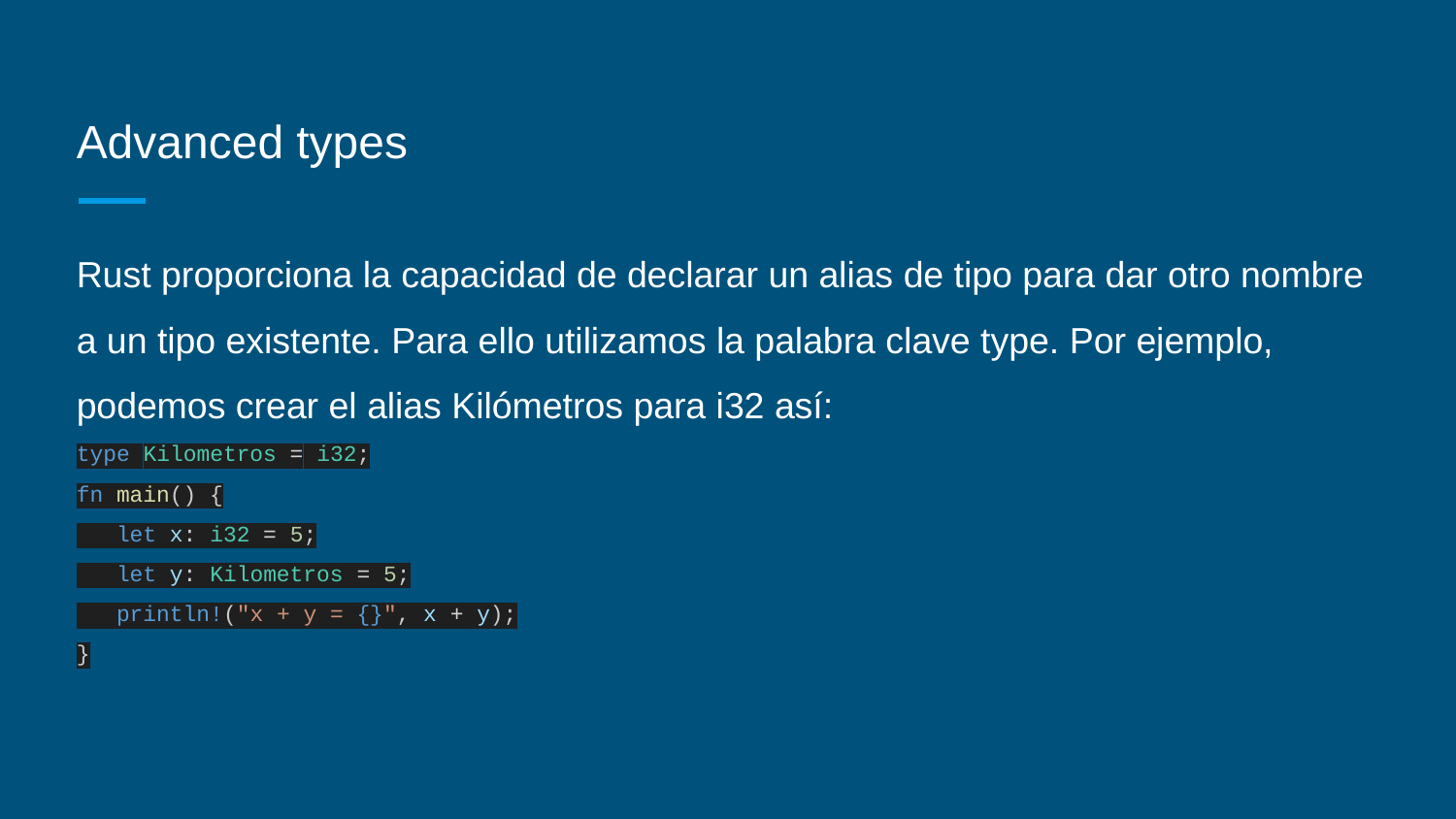

# Advanced types
Rust proporciona la capacidad de declarar un alias de tipo para dar otro nombre a un tipo existente. Para ello utilizamos la palabra clave type. Por ejemplo, podemos crear el alias Kilómetros para i32 así:
type Kilometros = i32;
fn main() {
   let x: i32 = 5;
   let y: Kilometros = 5;
   println!("x + y = {}", x + y);
}